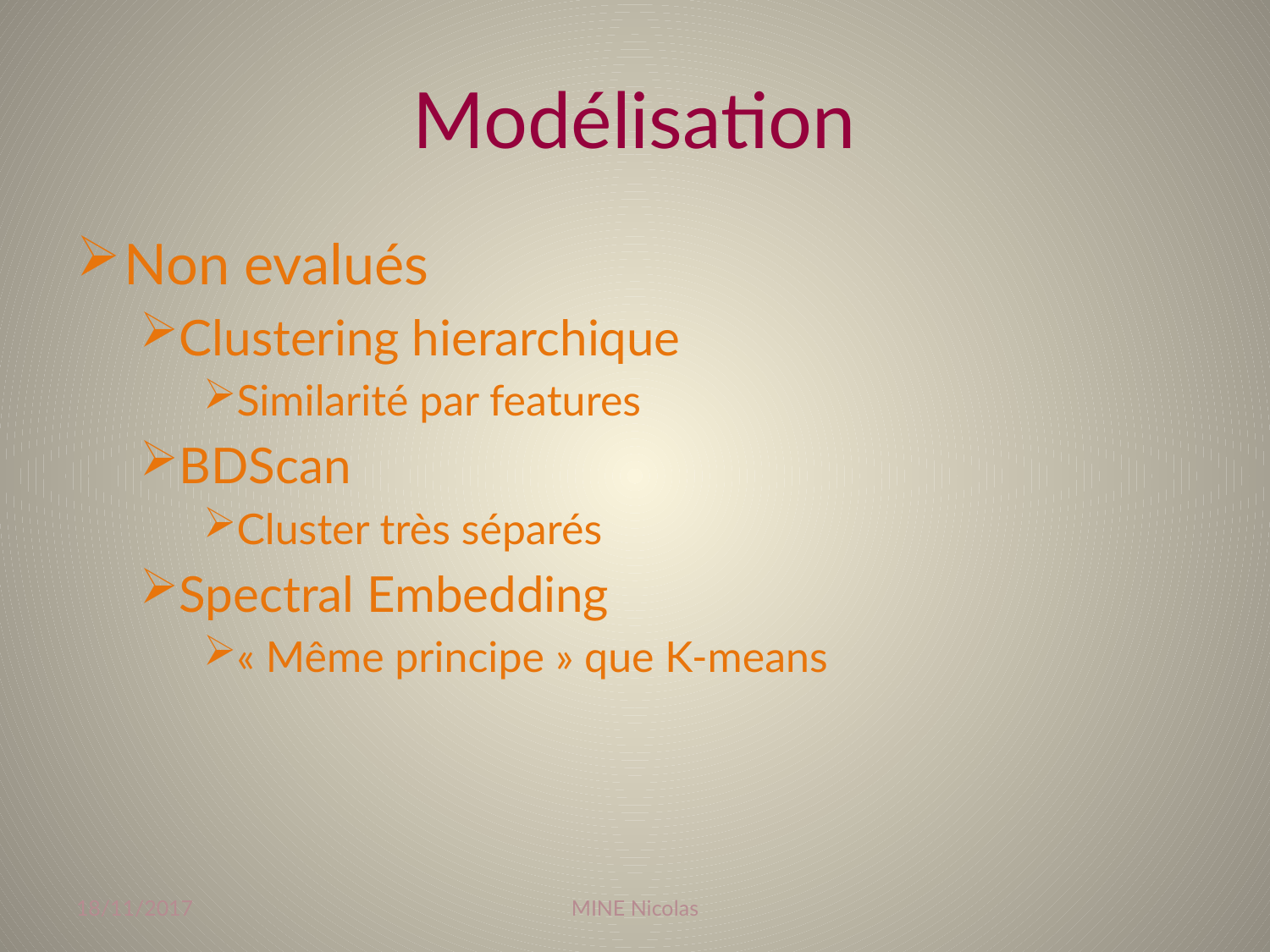

# Modélisation
Non evalués
Clustering hierarchique
Similarité par features
BDScan
Cluster très séparés
Spectral Embedding
« Même principe » que K-means
18/11/2017
MINE Nicolas